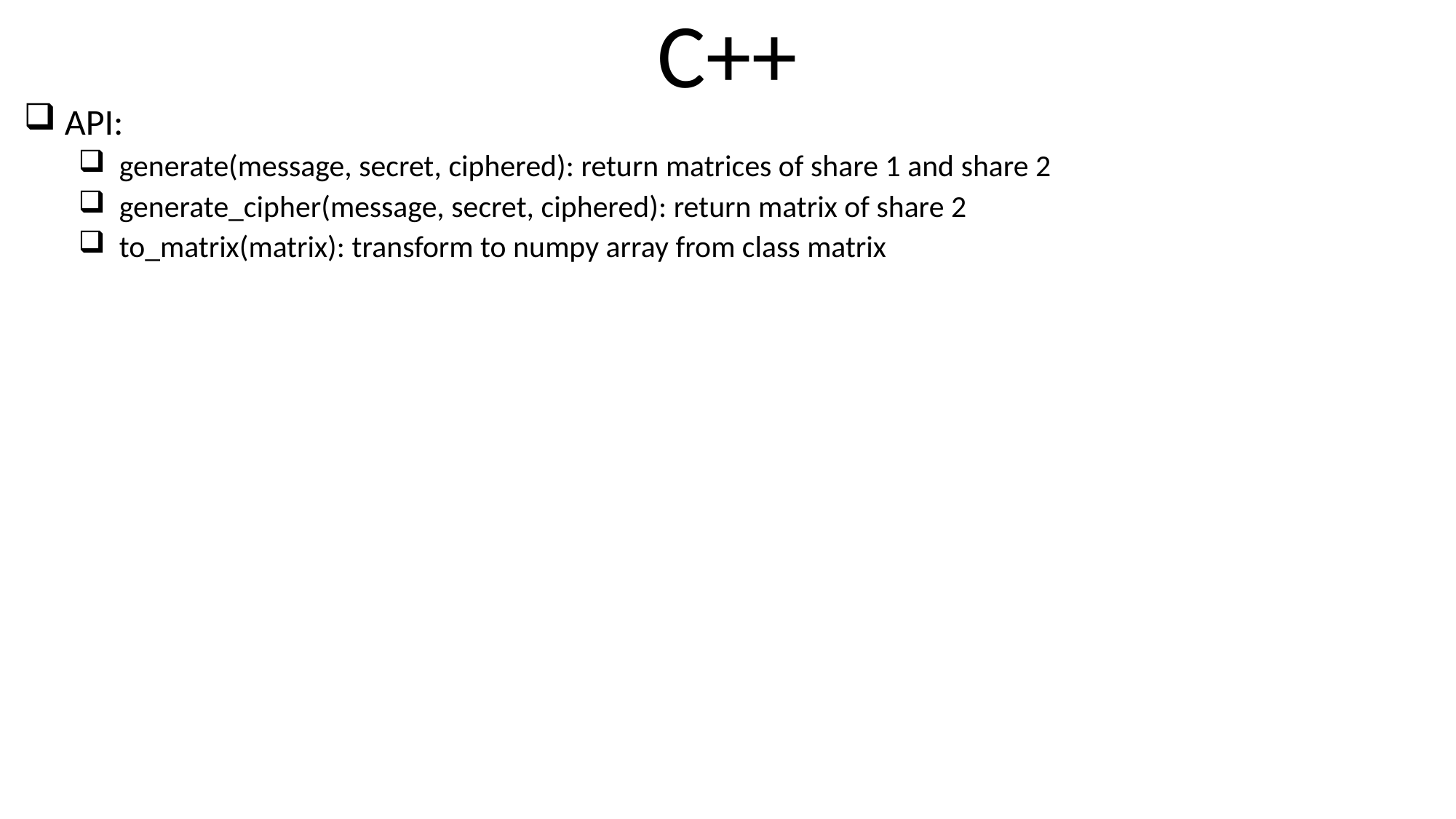

# C++
API:
generate(message, secret, ciphered): return matrices of share 1 and share 2
generate_cipher(message, secret, ciphered): return matrix of share 2
to_matrix(matrix): transform to numpy array from class matrix